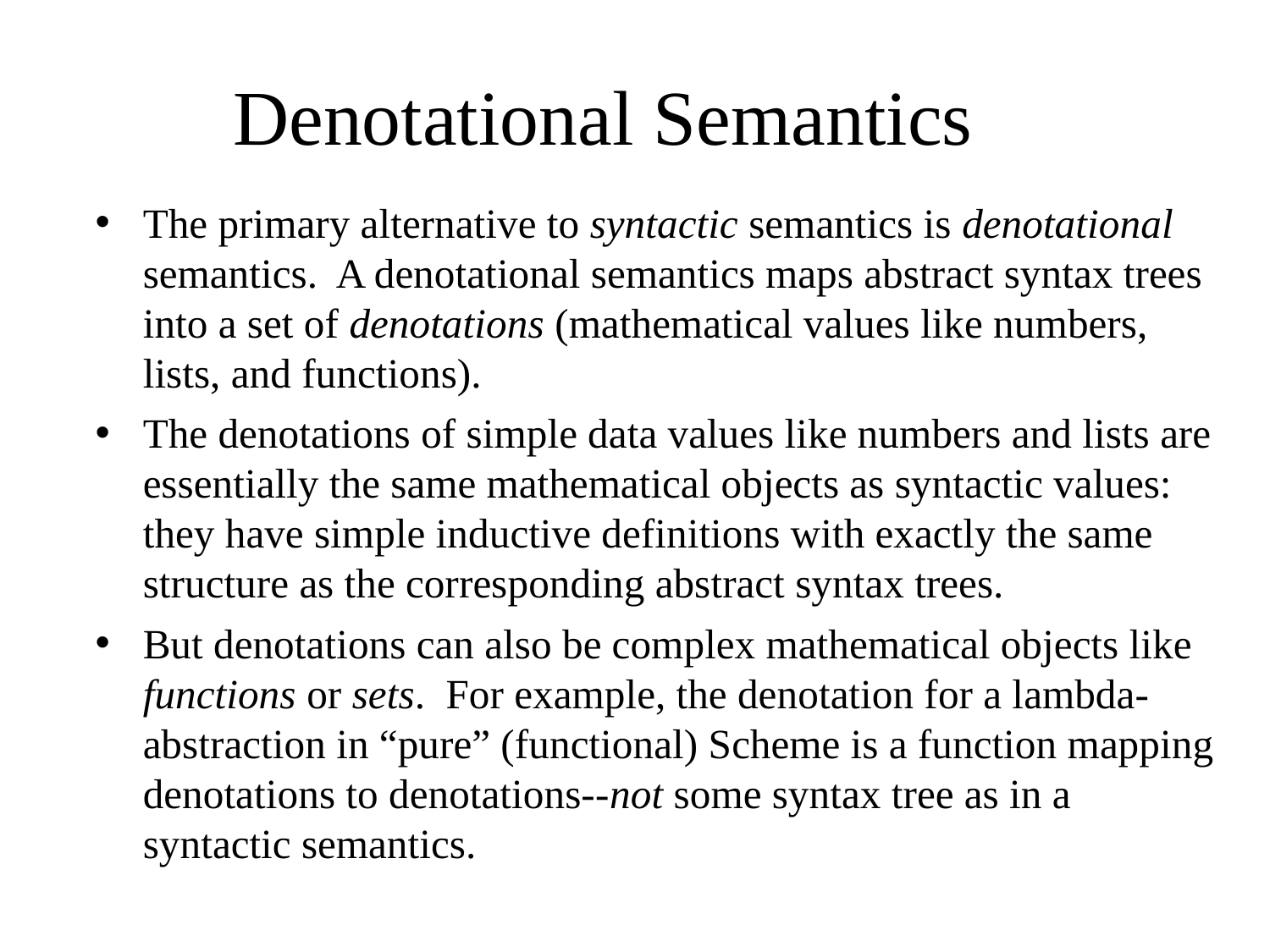

Denotational Semantics
The primary alternative to syntactic semantics is denotational semantics.  A denotational semantics maps abstract syntax trees into a set of denotations (mathematical values like numbers, lists, and functions).
The denotations of simple data values like numbers and lists are essentially the same mathematical objects as syntactic values: they have simple inductive definitions with exactly the same structure as the corresponding abstract syntax trees.
But denotations can also be complex mathematical objects like functions or sets.  For example, the denotation for a lambda-abstraction in “pure” (functional) Scheme is a function mapping denotations to denotations--not some syntax tree as in a syntactic semantics.